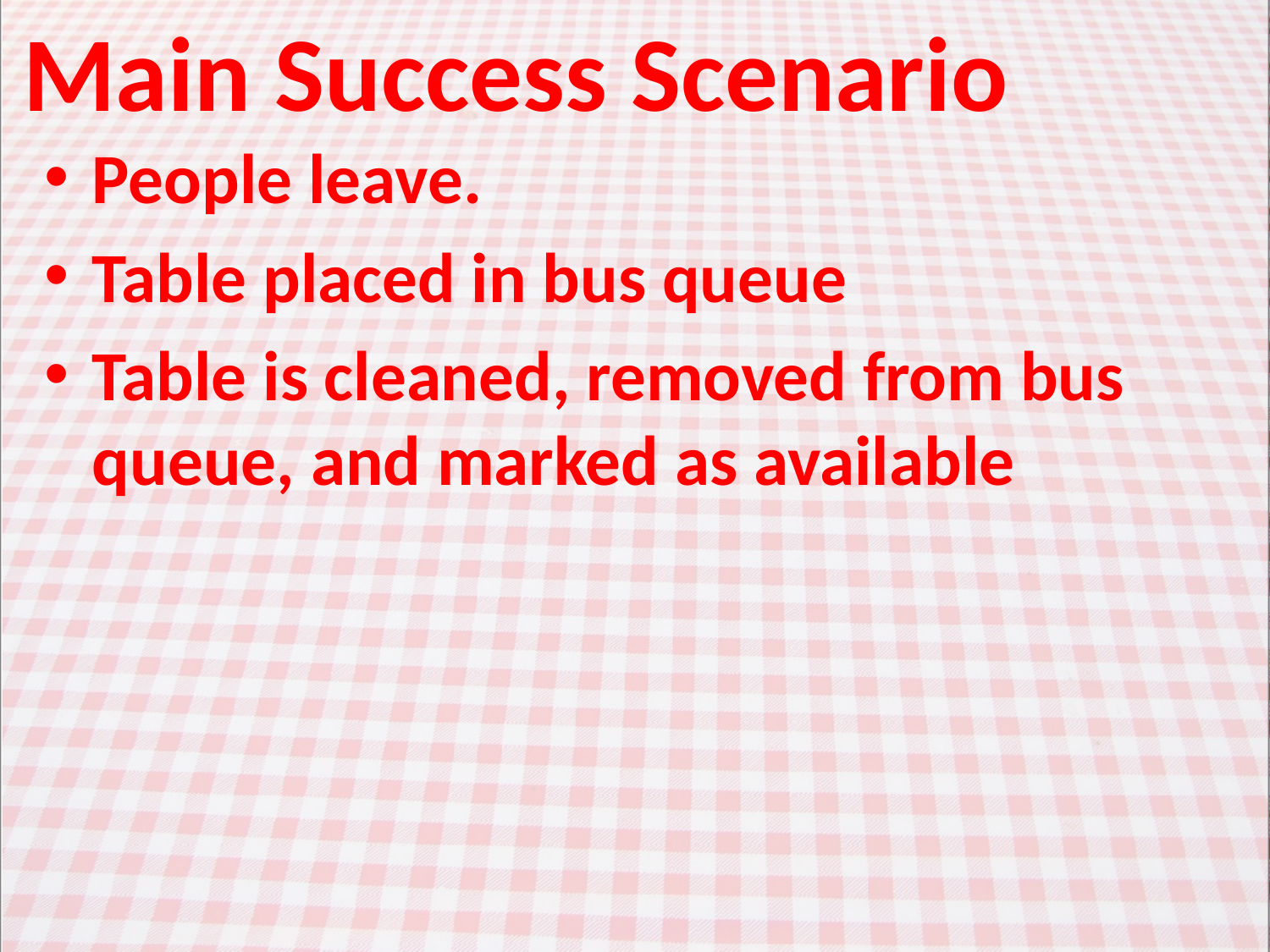

# Main Success Scenario
People leave.
Table placed in bus queue
Table is cleaned, removed from bus queue, and marked as available